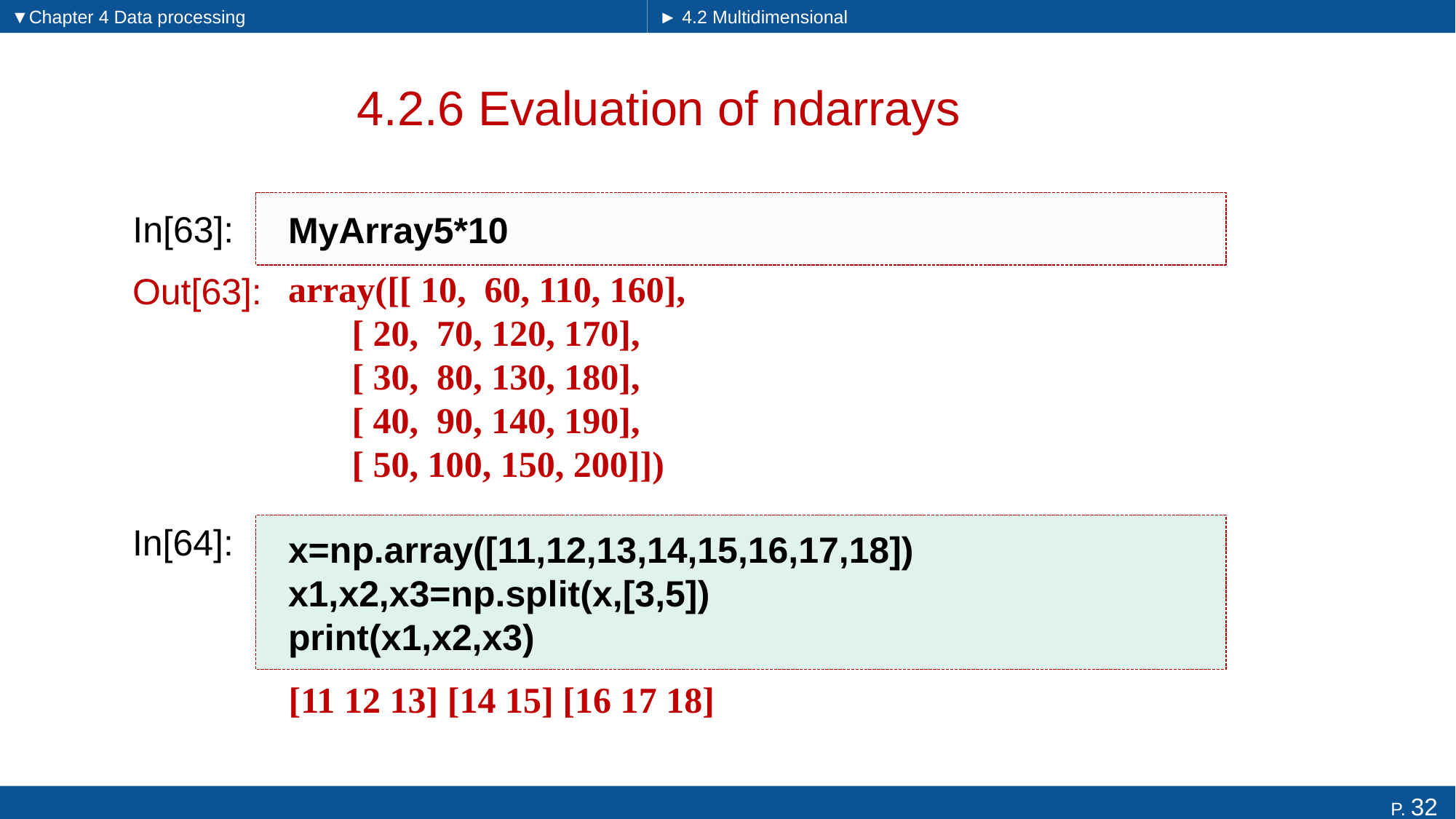

▼Chapter 4 Data processing
► 4.2 Multidimensional arrays
# 4.2.6 Evaluation of ndarrays
MyArray5*10
In[63]:
array([[ 10,  60, 110, 160],
       [ 20,  70, 120, 170],
       [ 30,  80, 130, 180],
       [ 40,  90, 140, 190],
       [ 50, 100, 150, 200]])
Out[63]:

In[64]:
x=np.array([11,12,13,14,15,16,17,18])
x1,x2,x3=np.split(x,[3,5])
print(x1,x2,x3)
[11 12 13] [14 15] [16 17 18]